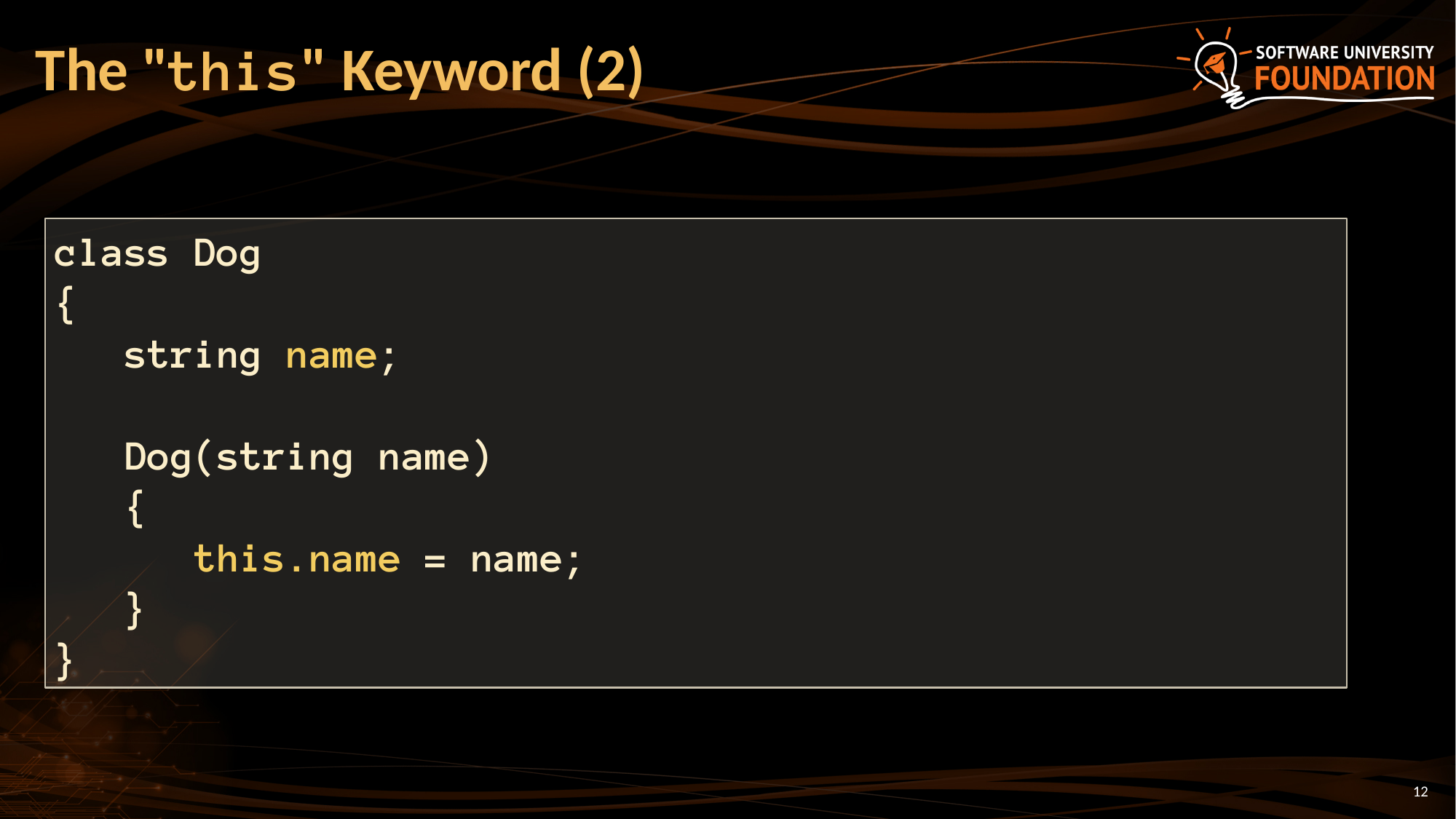

# The "this" Keyword (2)
class Dog
{
   string name;

   Dog(string name)
   {
      this.name = name;
   }
}
12